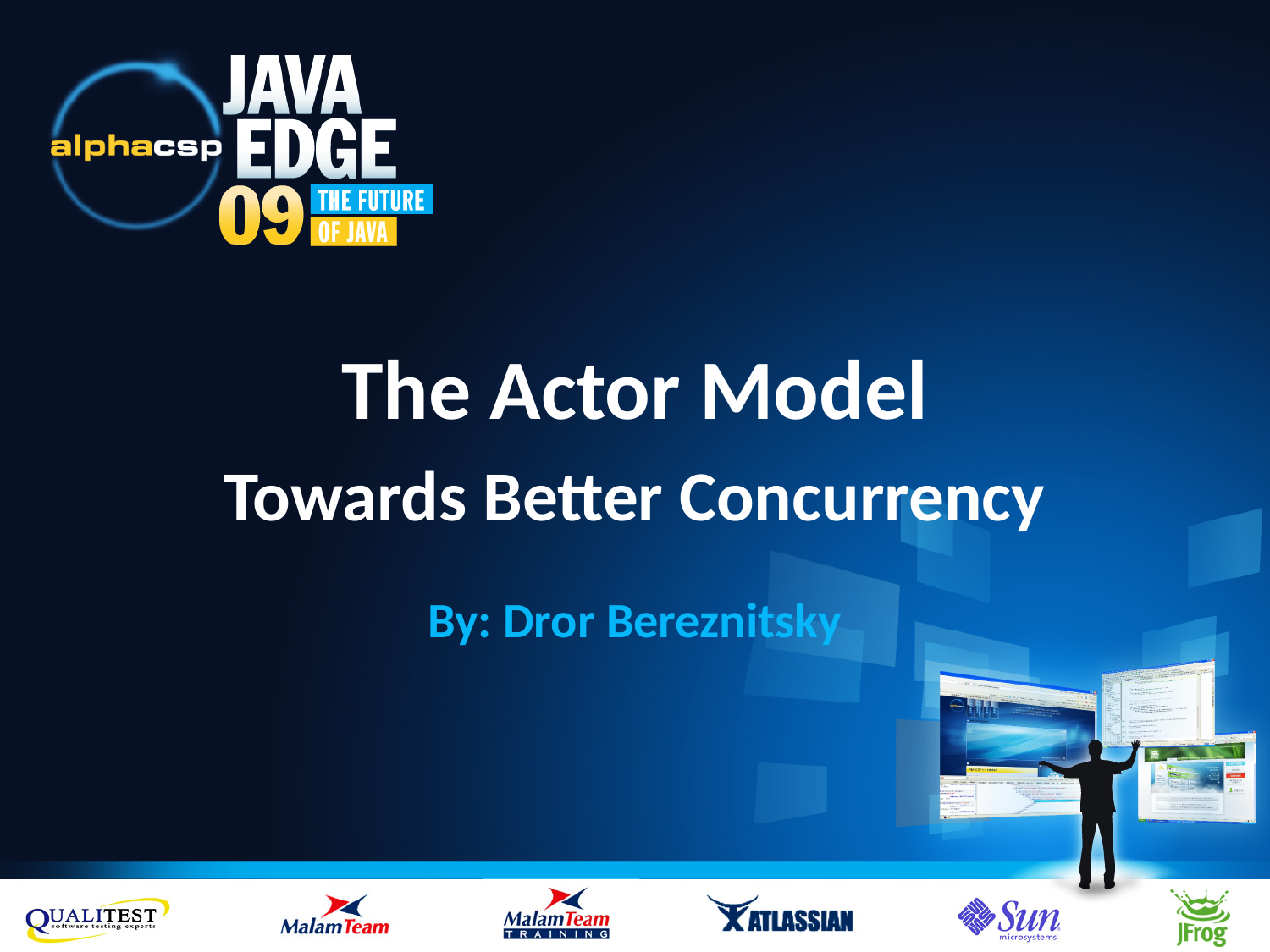

The Actor Model
Towards Better Concurrency
By: Dror Bereznitsky
1